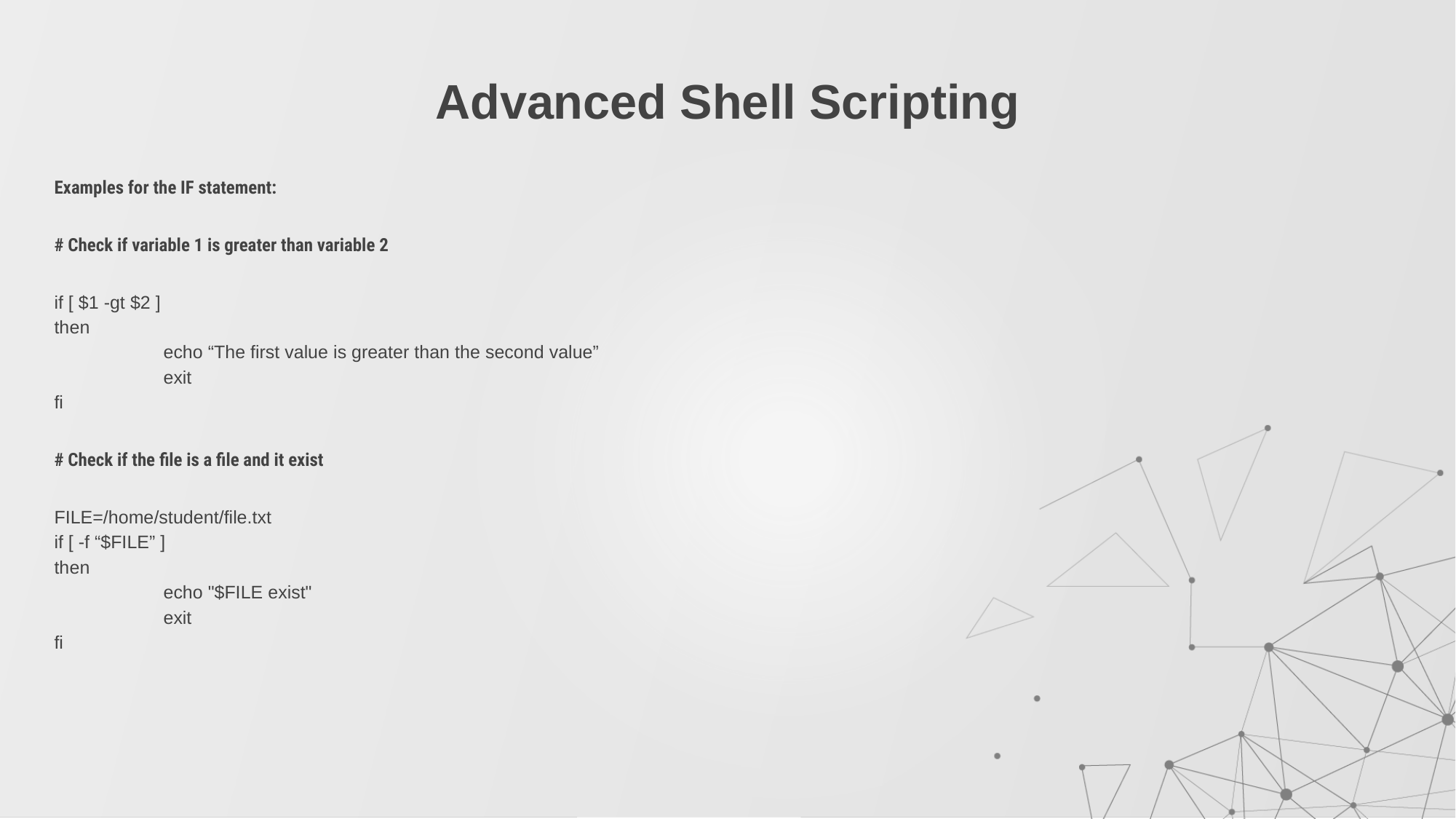

# Advanced Shell Scripting

Examples for the IF statement:
# Check if variable 1 is greater than variable 2
if [ $1 -gt $2 ]
then
	echo “The first value is greater than the second value”
	exit
fi
# Check if the file is a file and it exist
FILE=/home/student/file.txt
if [ -f “$FILE” ]
then
	echo "$FILE exist"
	exit
fi